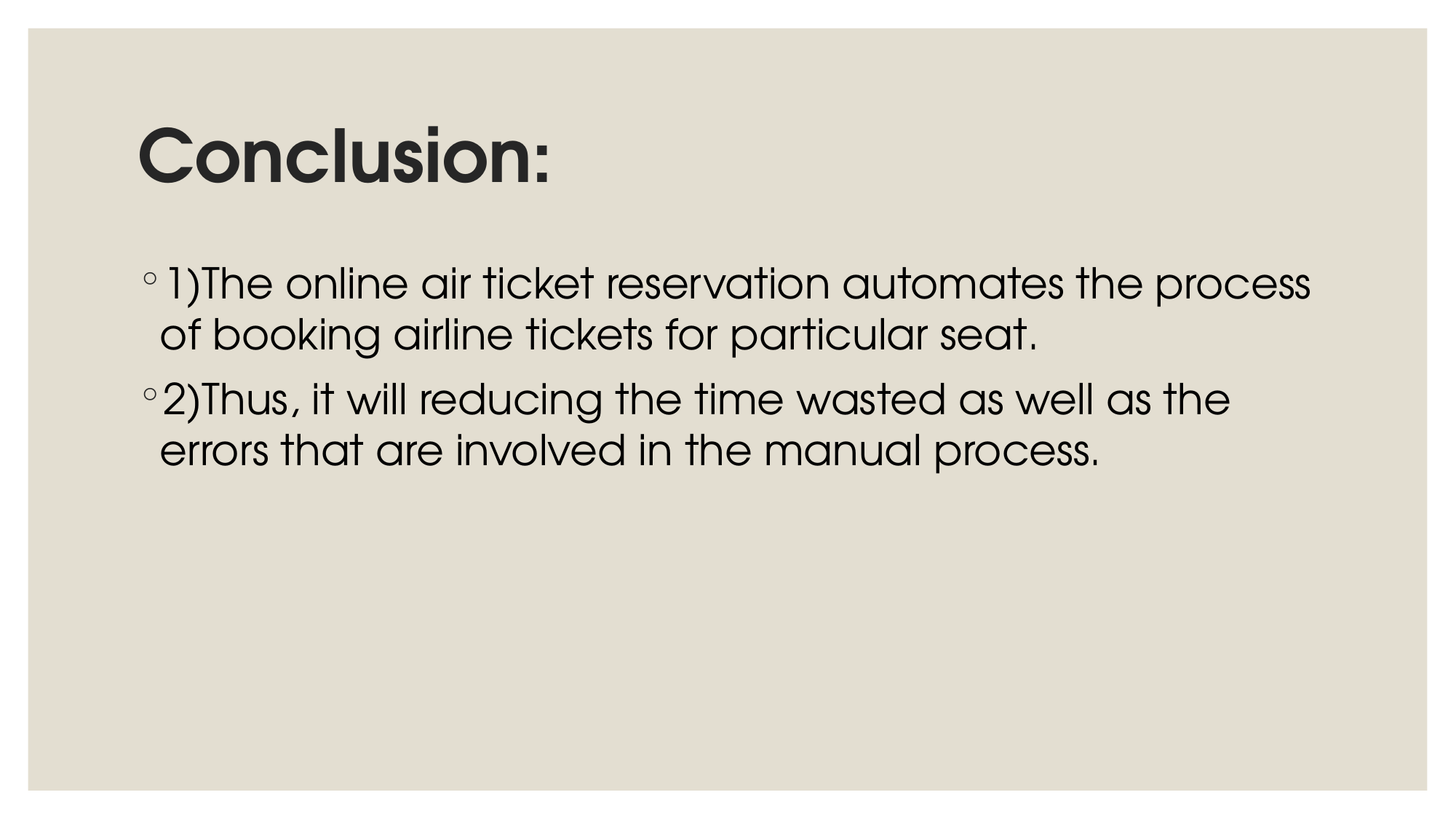

# Conclusion:
1)The online air ticket reservation automates the process of booking airline tickets for particular seat.
2)Thus, it will reducing the time wasted as well as the errors that are involved in the manual process.